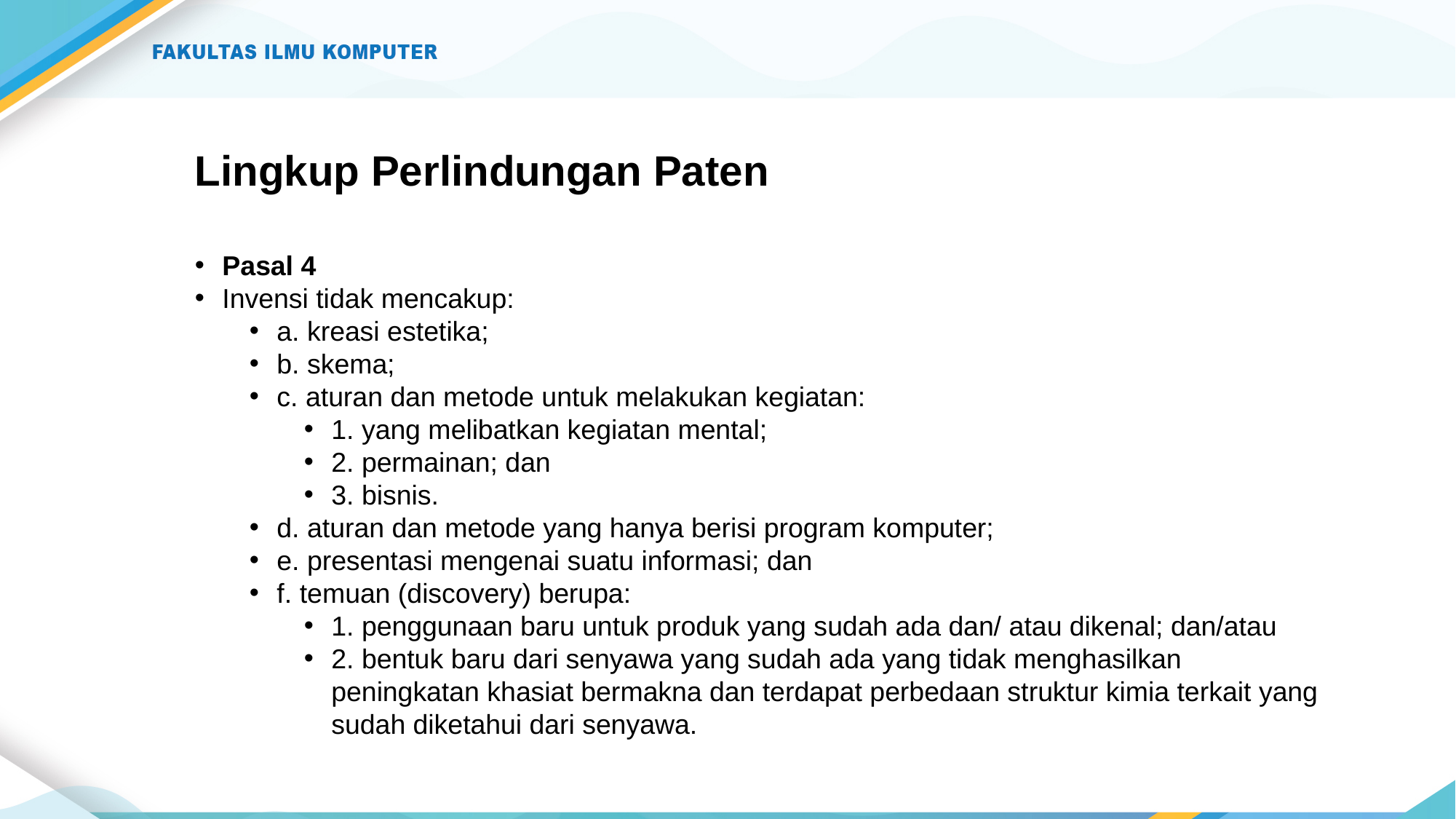

# Lingkup Perlindungan Paten
Pasal 4
Invensi tidak mencakup:
a. kreasi estetika;
b. skema;
c. aturan dan metode untuk melakukan kegiatan:
1. yang melibatkan kegiatan mental;
2. permainan; dan
3. bisnis.
d. aturan dan metode yang hanya berisi program komputer;
e. presentasi mengenai suatu informasi; dan
f. temuan (discovery) berupa:
1. penggunaan baru untuk produk yang sudah ada dan/ atau dikenal; dan/atau
2. bentuk baru dari senyawa yang sudah ada yang tidak menghasilkan peningkatan khasiat bermakna dan terdapat perbedaan struktur kimia terkait yang sudah diketahui dari senyawa.